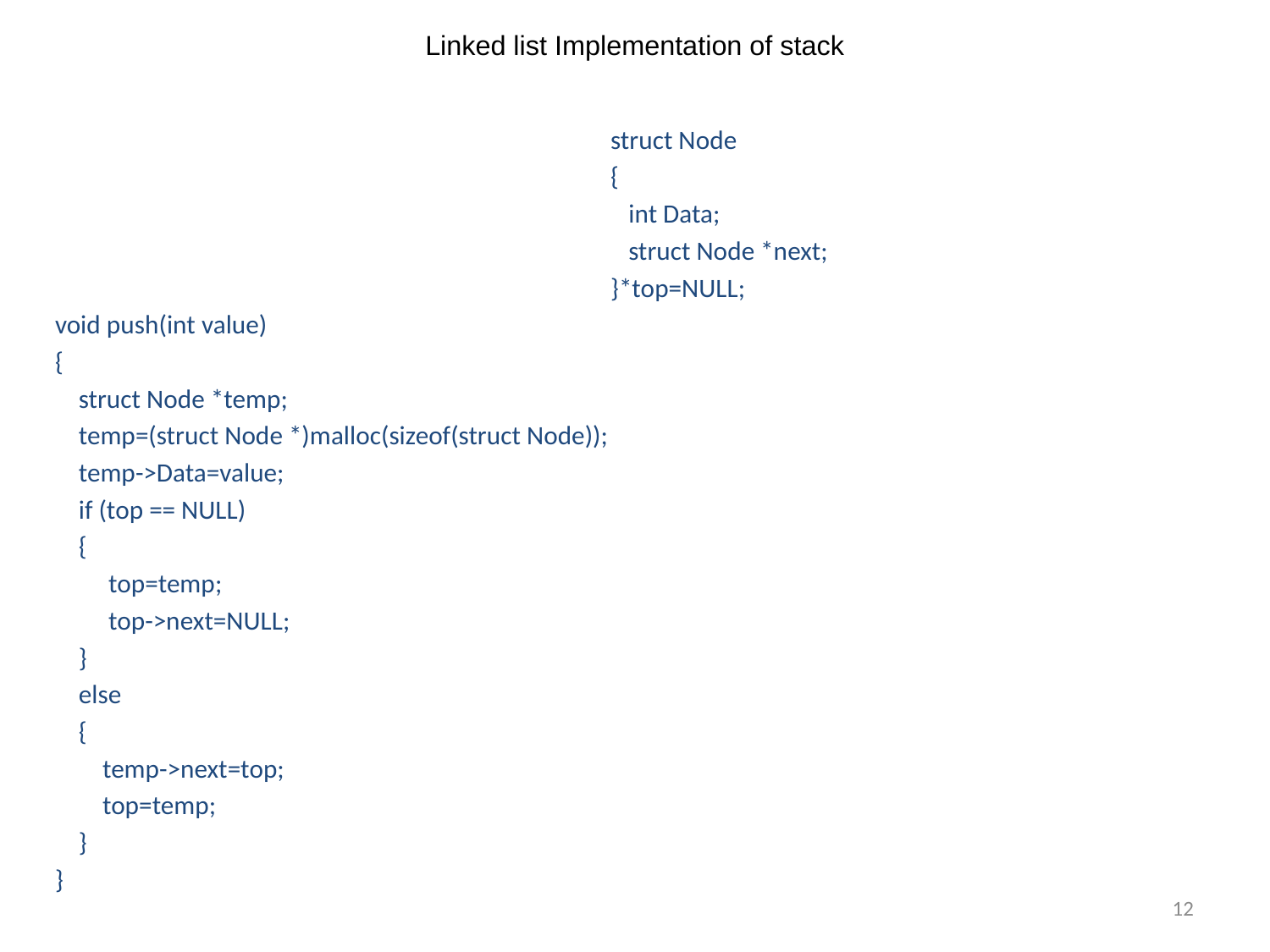

# Linked list Implementation of stack
					struct Node
					{
 					   int Data;
 					   struct Node *next;
					}*top=NULL;
void push(int value)
{
    struct Node *temp;
    temp=(struct Node *)malloc(sizeof(struct Node));
    temp->Data=value;
    if (top == NULL)
    {
         top=temp;
         top->next=NULL;
    }
    else
    {
        temp->next=top;
        top=temp;
    }
}
12